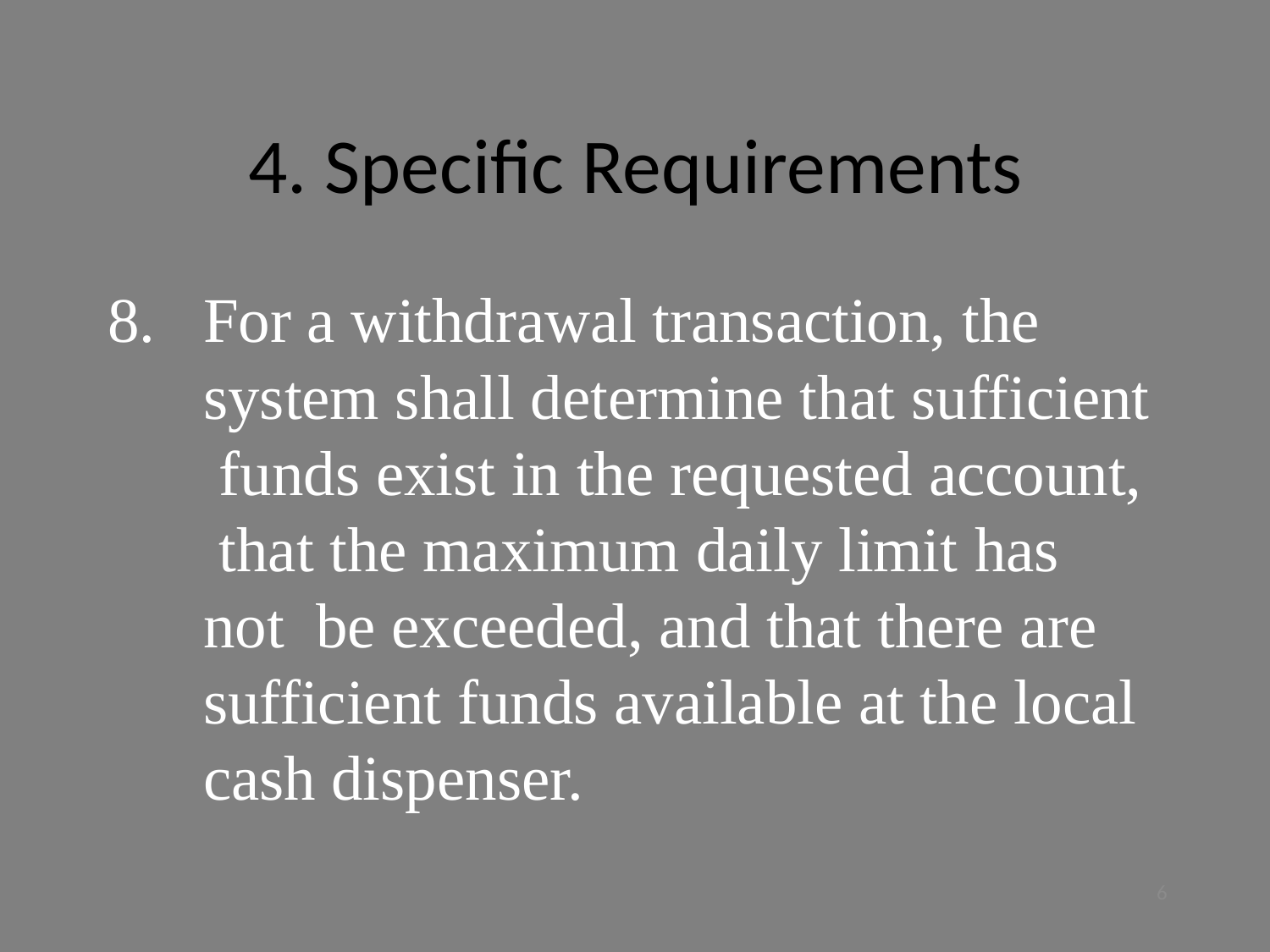

# 4. Specific Requirements
8.	For a withdrawal transaction, the  system shall determine that sufficient  funds exist in the requested account,  that the maximum daily limit has not  be exceeded, and that there are  sufficient funds available at the local  cash dispenser.
6